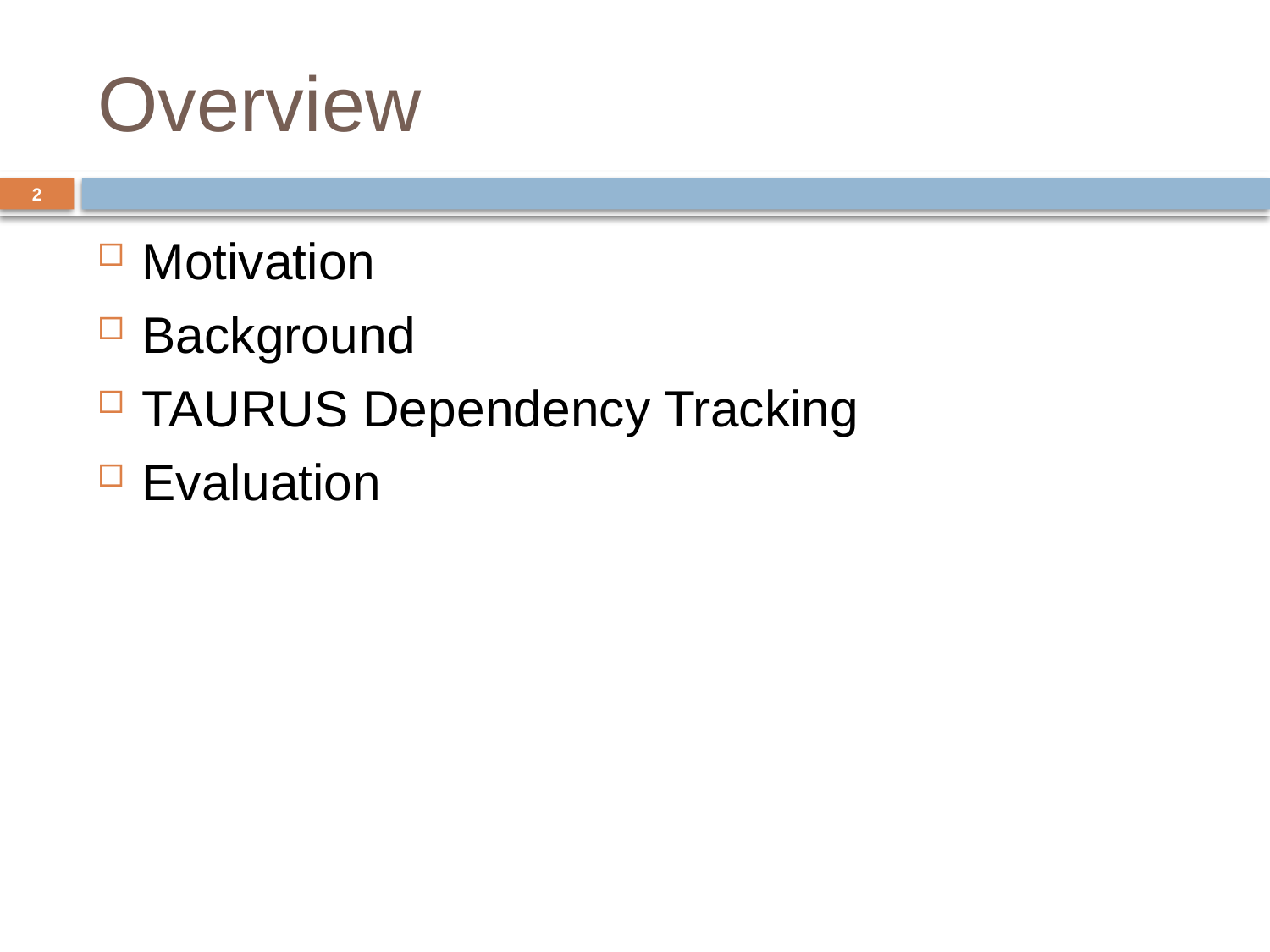

# Overview
2
Motivation
Background
TAURUS Dependency Tracking
Evaluation